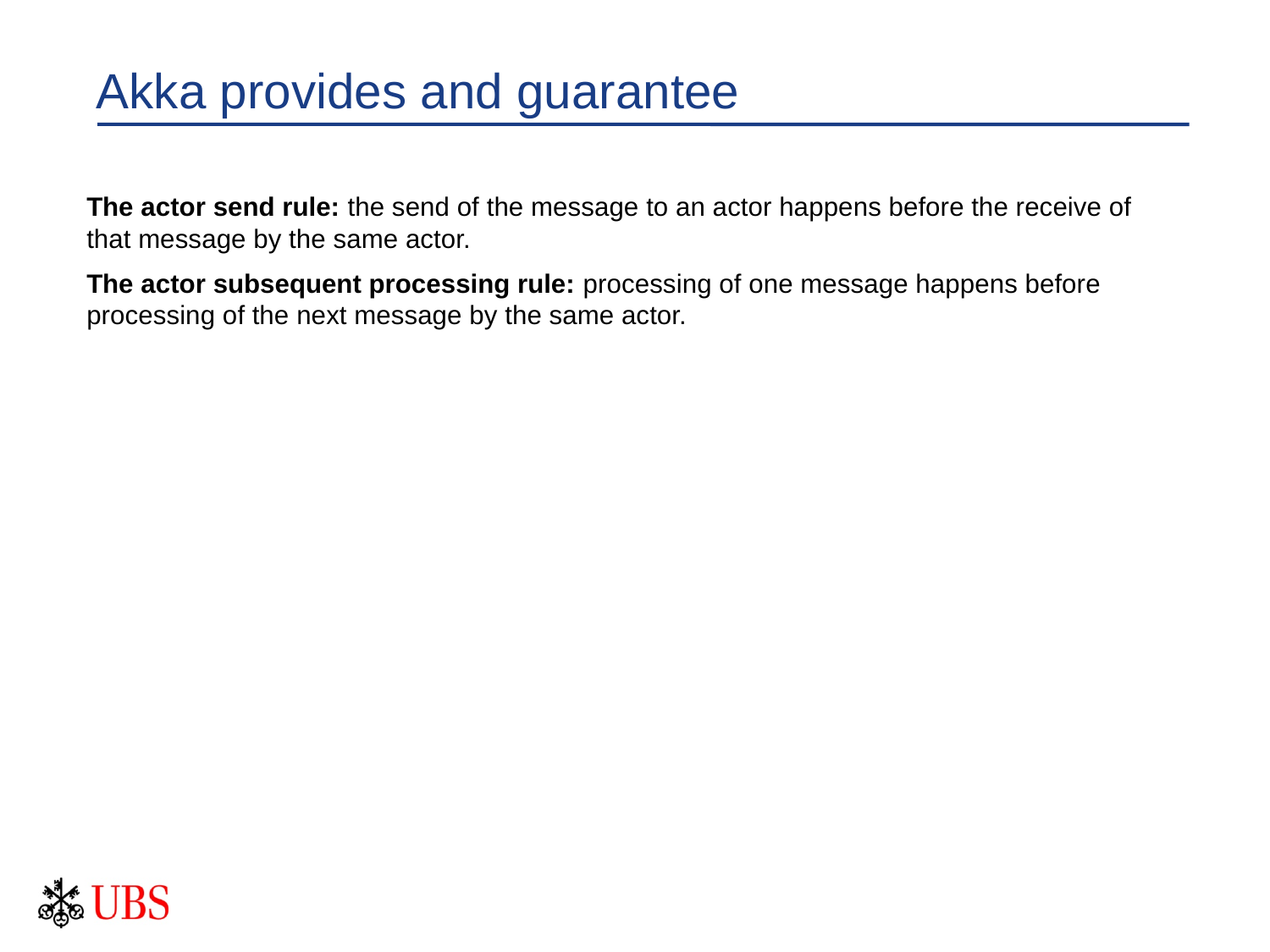

# Akka provides and guarantee
The actor send rule: the send of the message to an actor happens before the receive of that message by the same actor.
The actor subsequent processing rule: processing of one message happens before processing of the next message by the same actor.